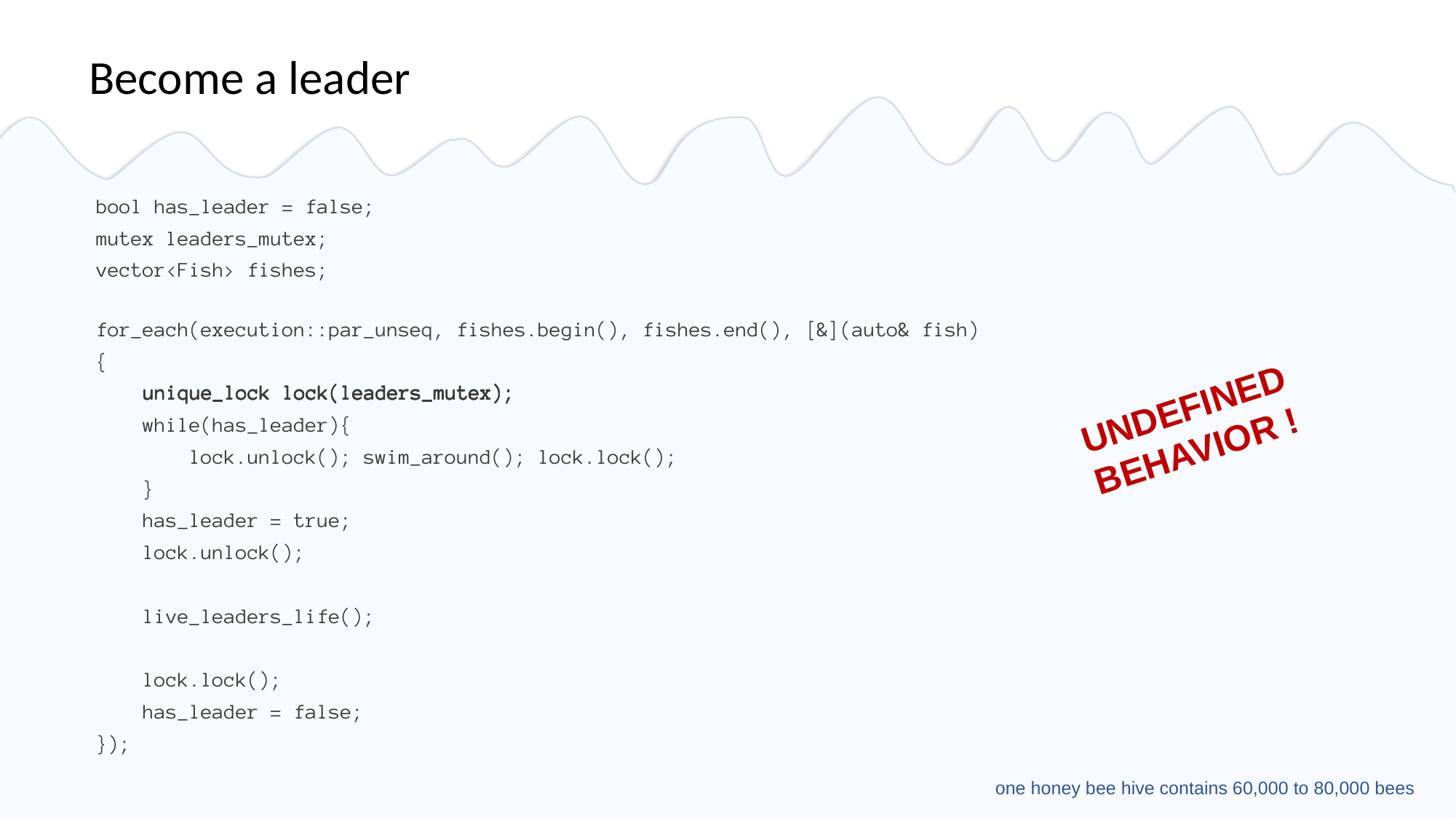

# Become a leader

bool has_leader = false;
mutex leaders_mutex;
vector<Fish> fishes;

for_each(execution::par_unseq, fishes.begin(), fishes.end(), [&](auto& fish)
{
    unique_lock lock(leaders_mutex);
    while(has_leader){
        lock.unlock(); swim_around(); lock.lock();
    }
    has_leader = true;
    lock.unlock();

    live_leaders_life();

    lock.lock();
    has_leader = false;
});

UNDEFINED BEHAVIOR !
unique_lock lock(leaders_mutex);
unique_lock lock(leaders_mutex);
unique_lock lock(leaders_mutex);
unique_lock lock(leaders_mutex);

one honey bee hive contains 60,000 to 80,000 bees